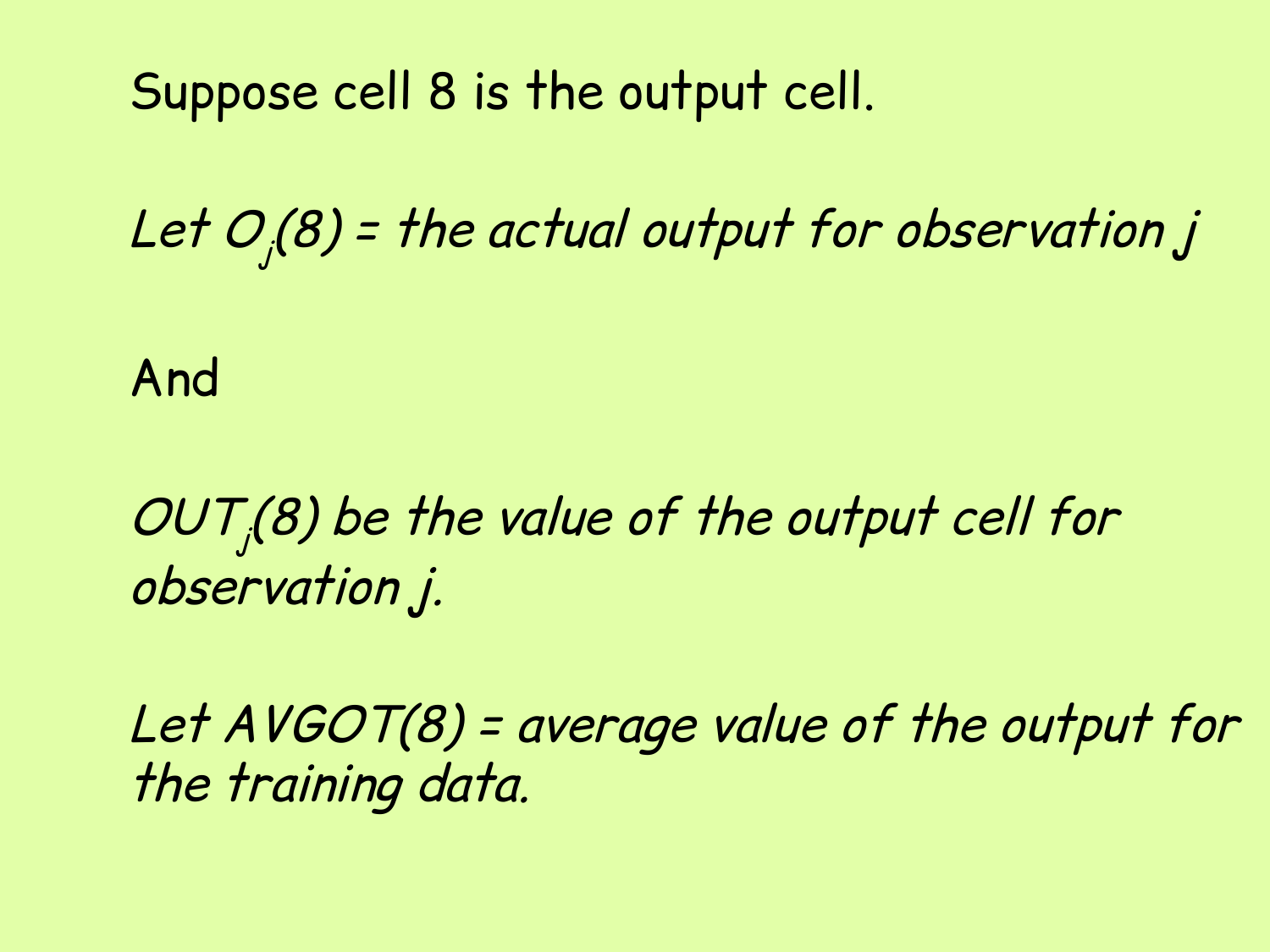

Suppose cell 8 is the output cell.

Let Oj(8) = the actual output for observation j

And

OUTj(8) be the value of the output cell for observation j.

Let AVGOT(8) = average value of the output for the training data.